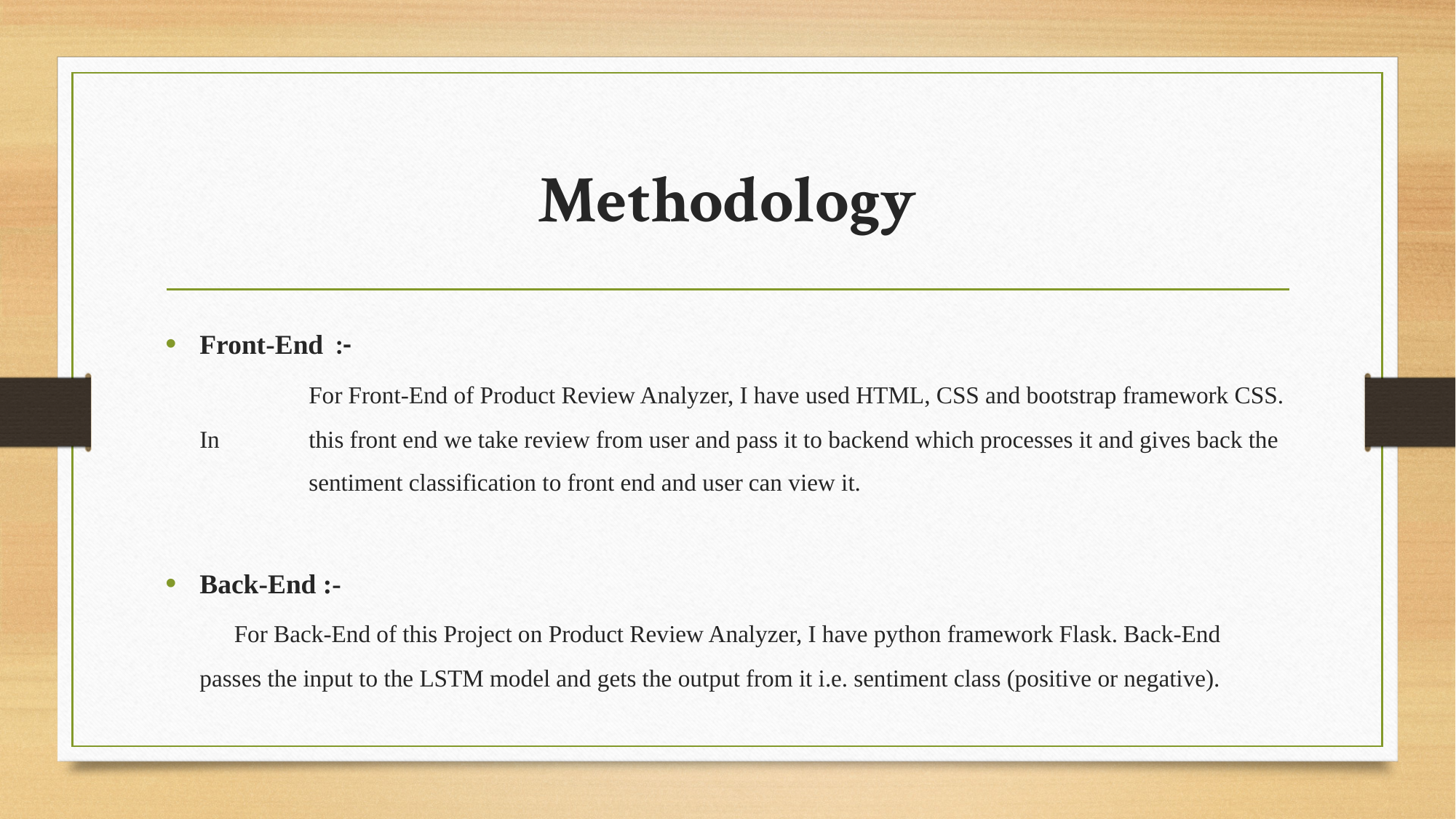

# Methodology
Front-End  :-                                                                                                                                                	For Front-End of Product Review Analyzer, I have used HTML, CSS and bootstrap framework CSS. In 	this front end we take review from user and pass it to backend which processes it and gives back the 	sentiment classification to front end and user can view it.

Back-End :-                                                                                                                                               For Back-End of this Project on Product Review Analyzer, I have python framework Flask. Back-End passes the input to the LSTM model and gets the output from it i.e. sentiment class (positive or negative).